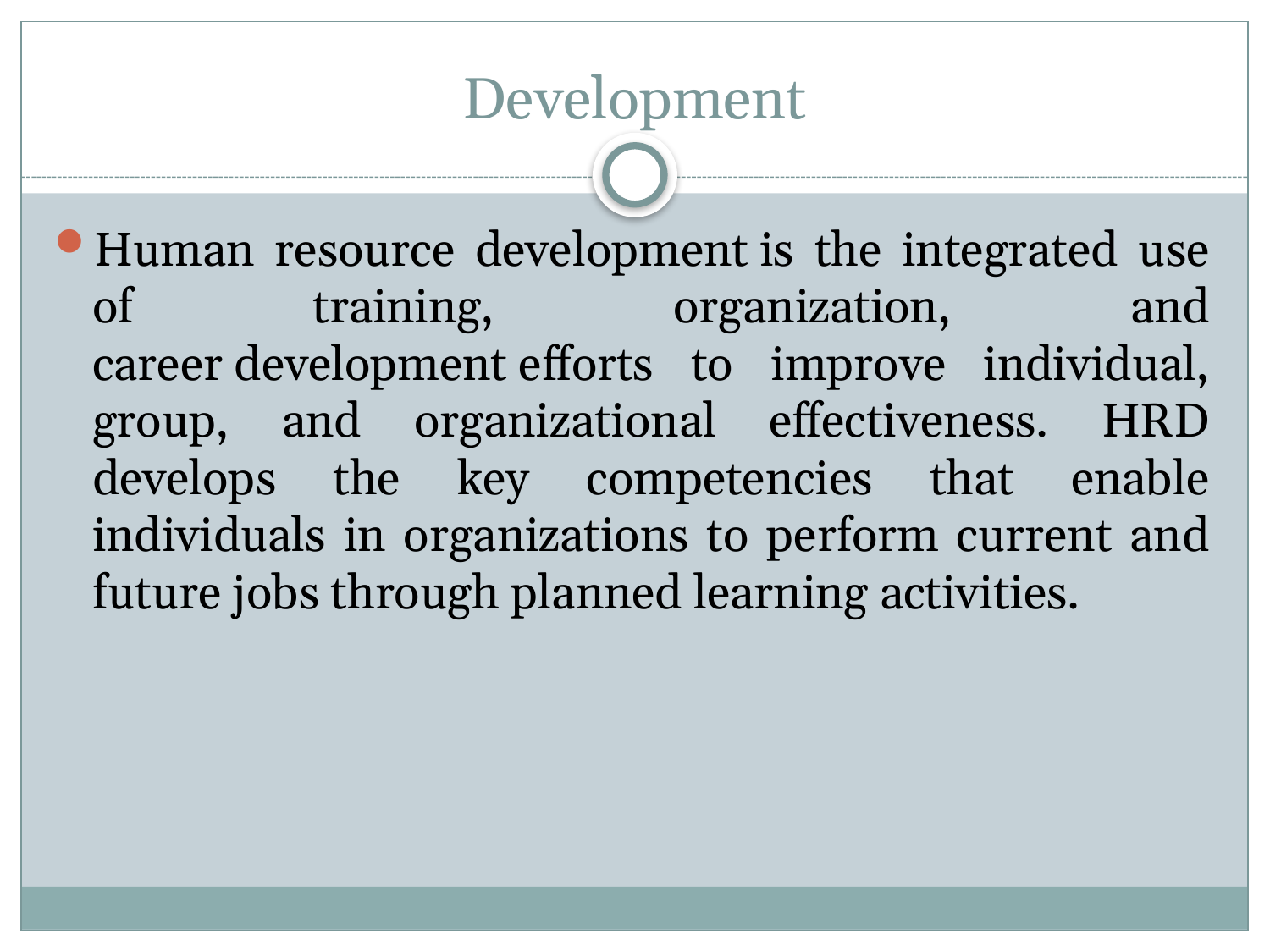

# Development
Human resource development is the integrated use of training, organization, and career development efforts to improve individual, group, and organizational effectiveness. HRD develops the key competencies that enable individuals in organizations to perform current and future jobs through planned learning activities.